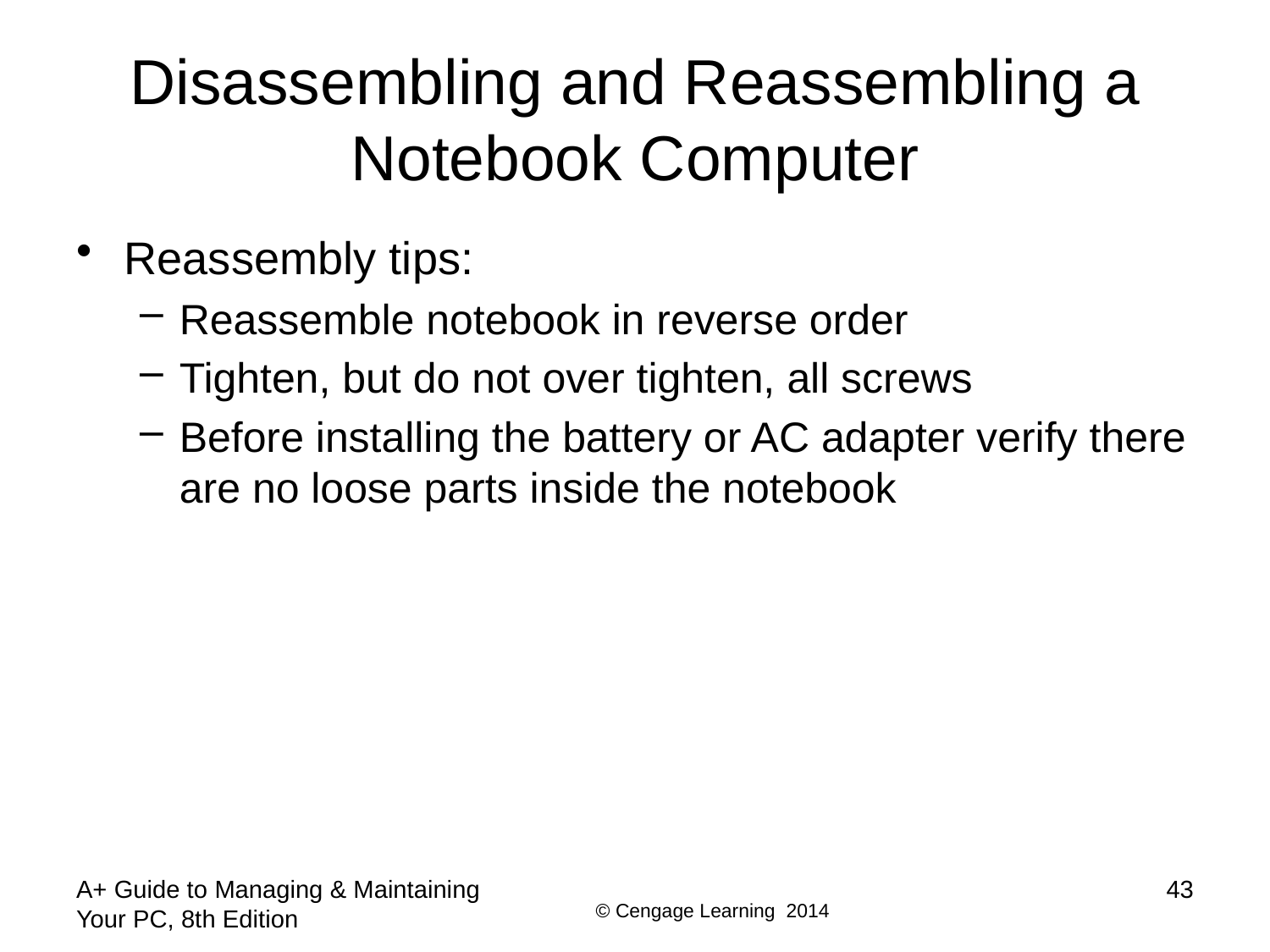

# Disassembling and Reassembling a Notebook Computer
Reassembly tips:
Reassemble notebook in reverse order
Tighten, but do not over tighten, all screws
Before installing the battery or AC adapter verify there are no loose parts inside the notebook
A+ Guide to Managing & Maintaining Your PC, 8th Edition
43